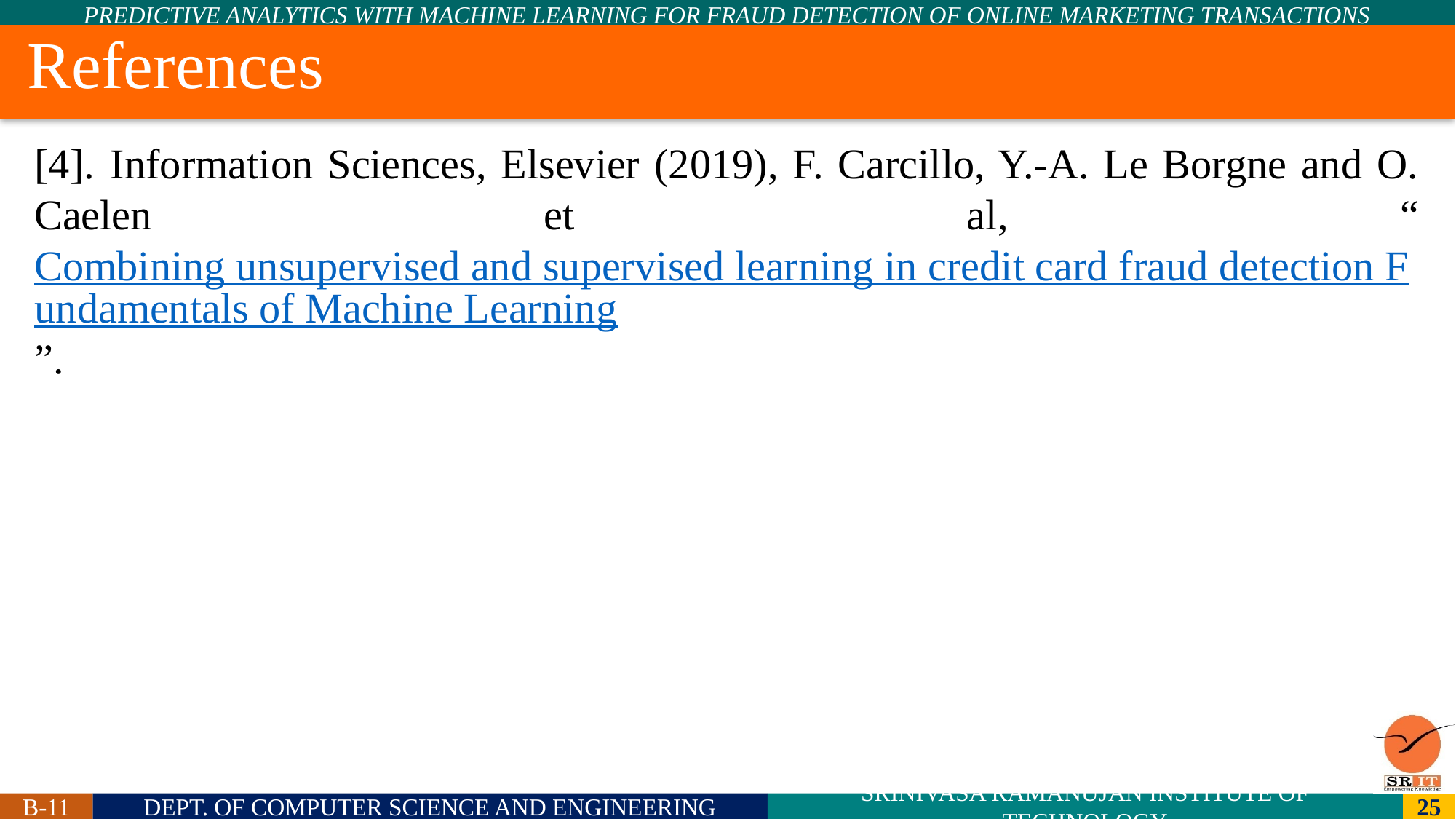

# References
[4]. Information Sciences, Elsevier (2019), F. Carcillo, Y.-A. Le Borgne and O. Caelen et al, “Combining unsupervised and supervised learning in credit card fraud detection Fundamentals of Machine Learning”.